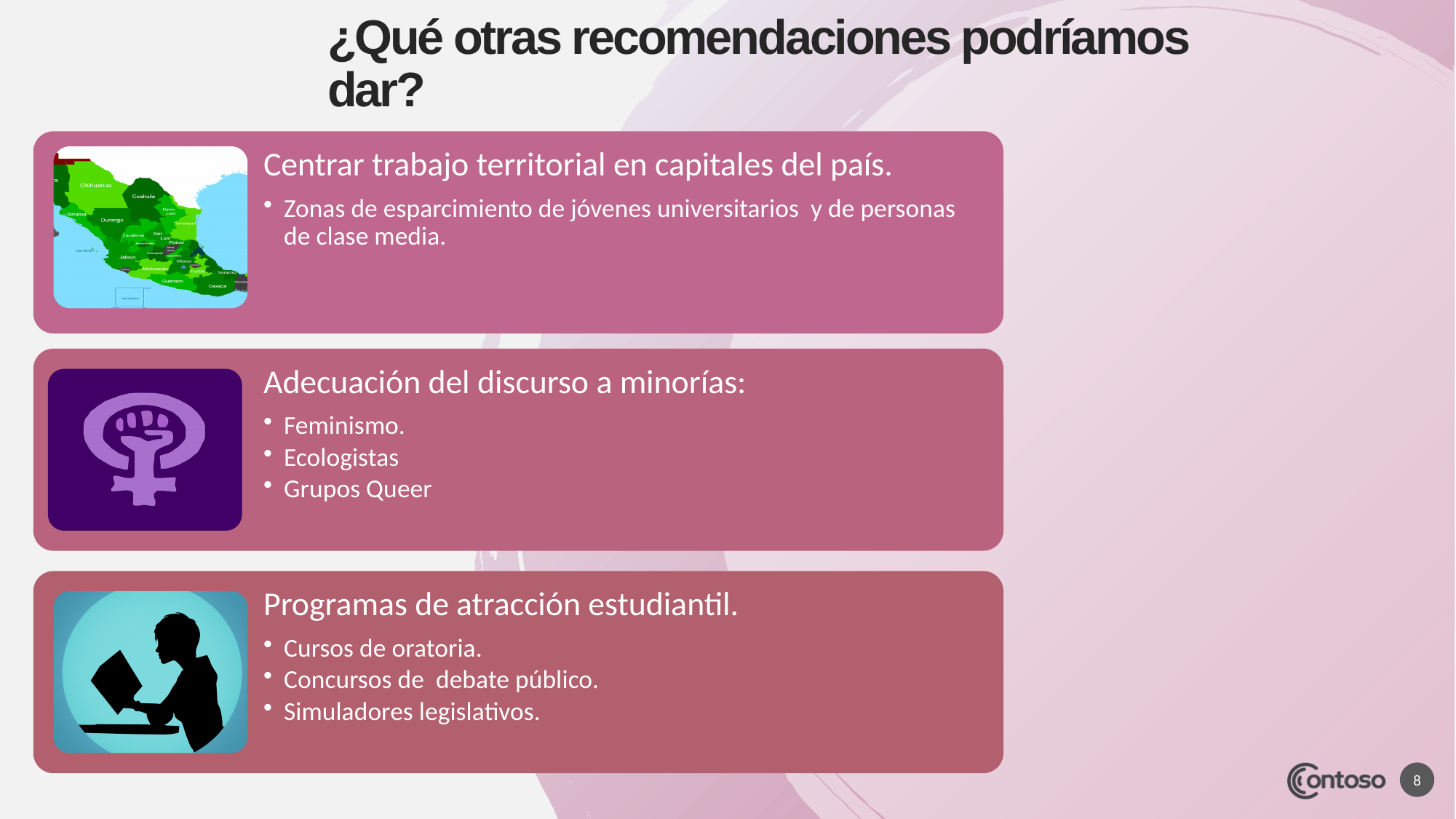

# ¿Qué otras recomendaciones podríamos dar?
Centrar trabajo territorial en capitales del país.
Zonas de esparcimiento de jóvenes universitarios  y de personas de clase media.
Adecuación del discurso a minorías:
Feminismo.
Ecologistas
Grupos Queer
Programas de atracción estudiantil.
Cursos de oratoria.
Concursos de  debate público.
Simuladores legislativos.

8